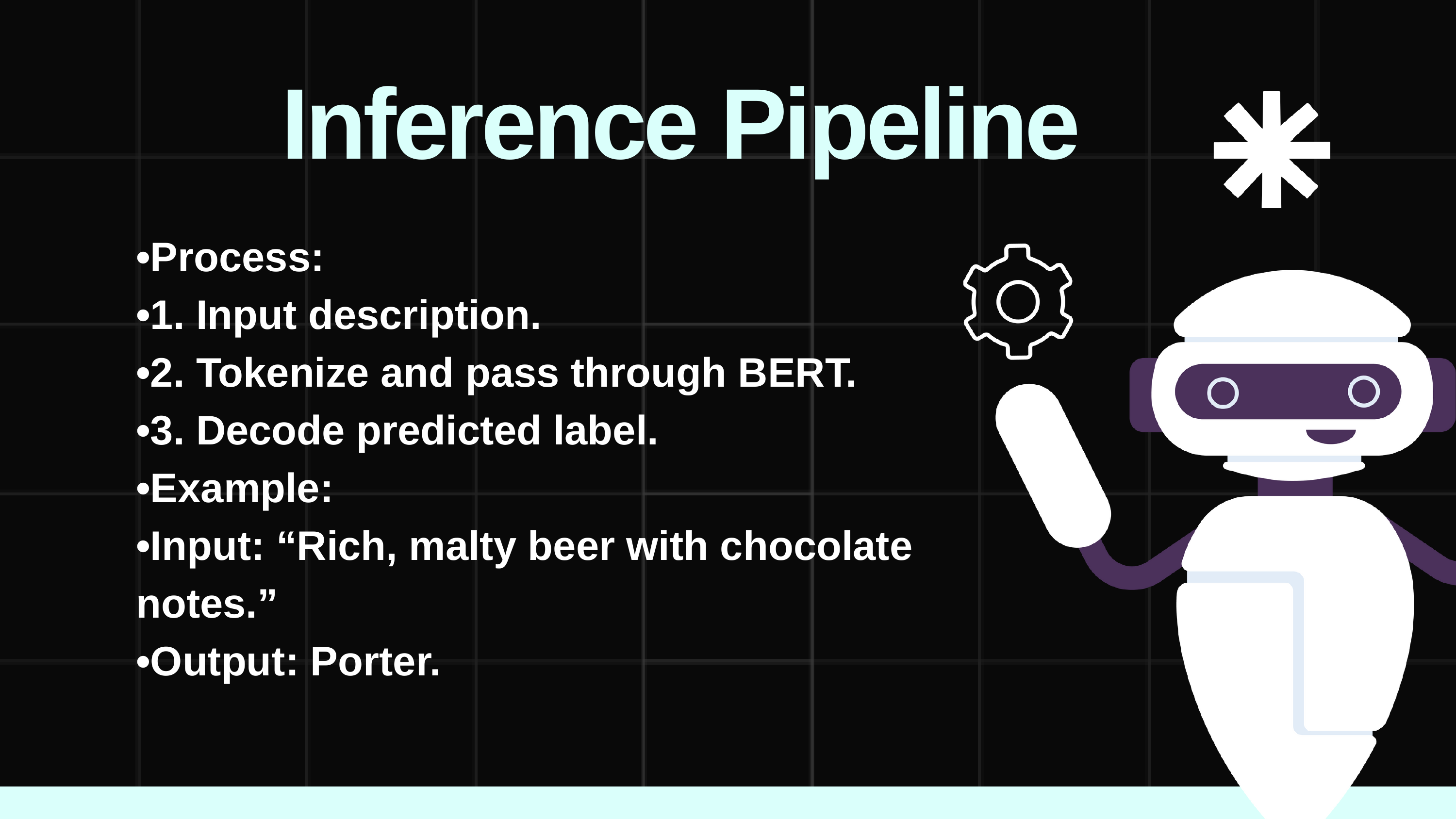

Inference Pipeline

•Process:
•1. Input description.
•2. Tokenize and pass through BERT.
•3. Decode predicted label.
•Example:
•Input: “Rich, malty beer with chocolate notes.”
•Output: Porter.